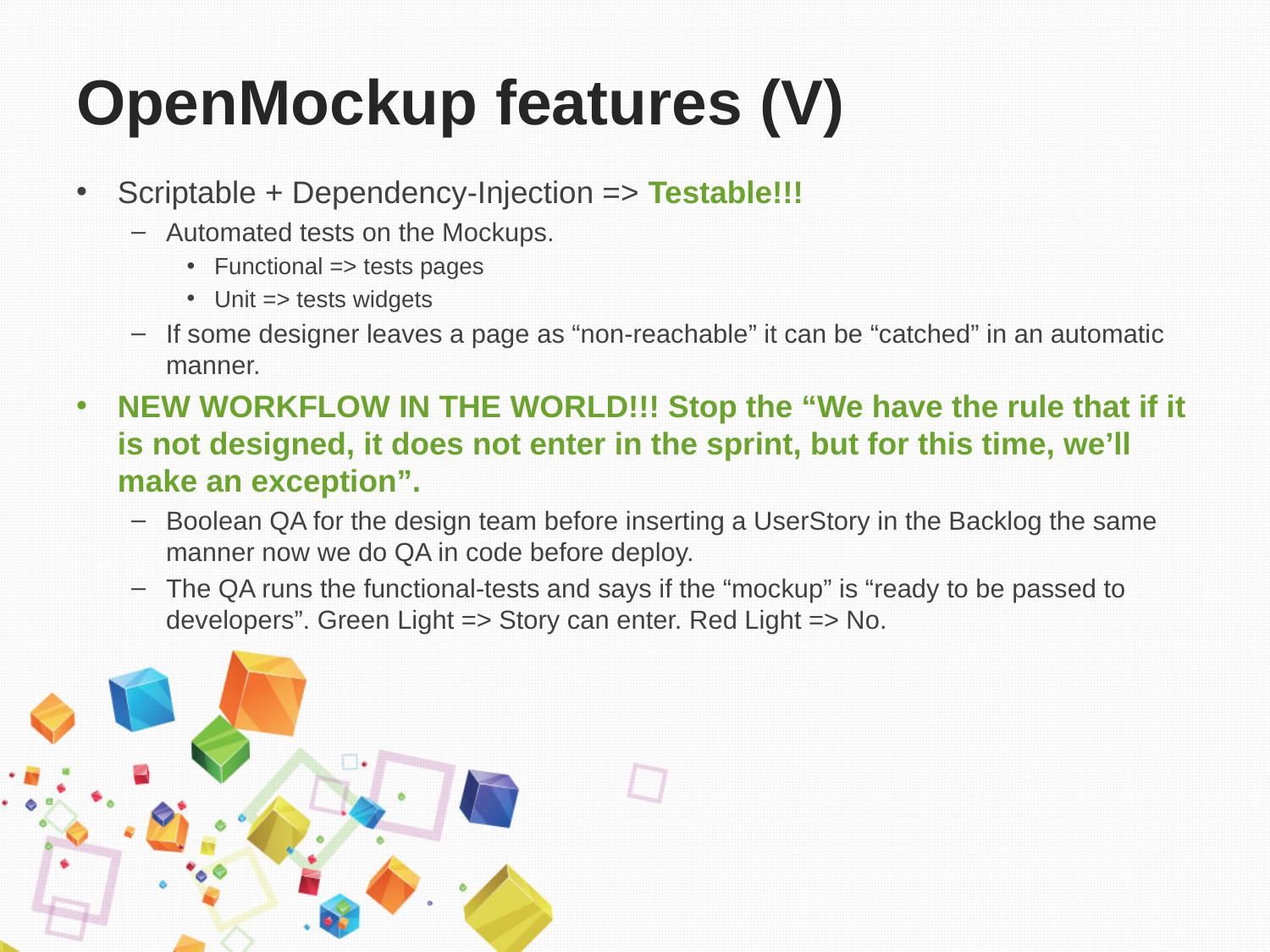

# OpenMockup features (V)
Scriptable + Dependency-Injection => Testable!!!
Automated tests on the Mockups.
Functional => tests pages
Unit => tests widgets
If some designer leaves a page as “non-reachable” it can be “catched” in an automatic manner.
NEW WORKFLOW IN THE WORLD!!! Stop the “We have the rule that if it is not designed, it does not enter in the sprint, but for this time, we’ll make an exception”.
Boolean QA for the design team before inserting a UserStory in the Backlog the same manner now we do QA in code before deploy.
The QA runs the functional-tests and says if the “mockup” is “ready to be passed to developers”. Green Light => Story can enter. Red Light => No.